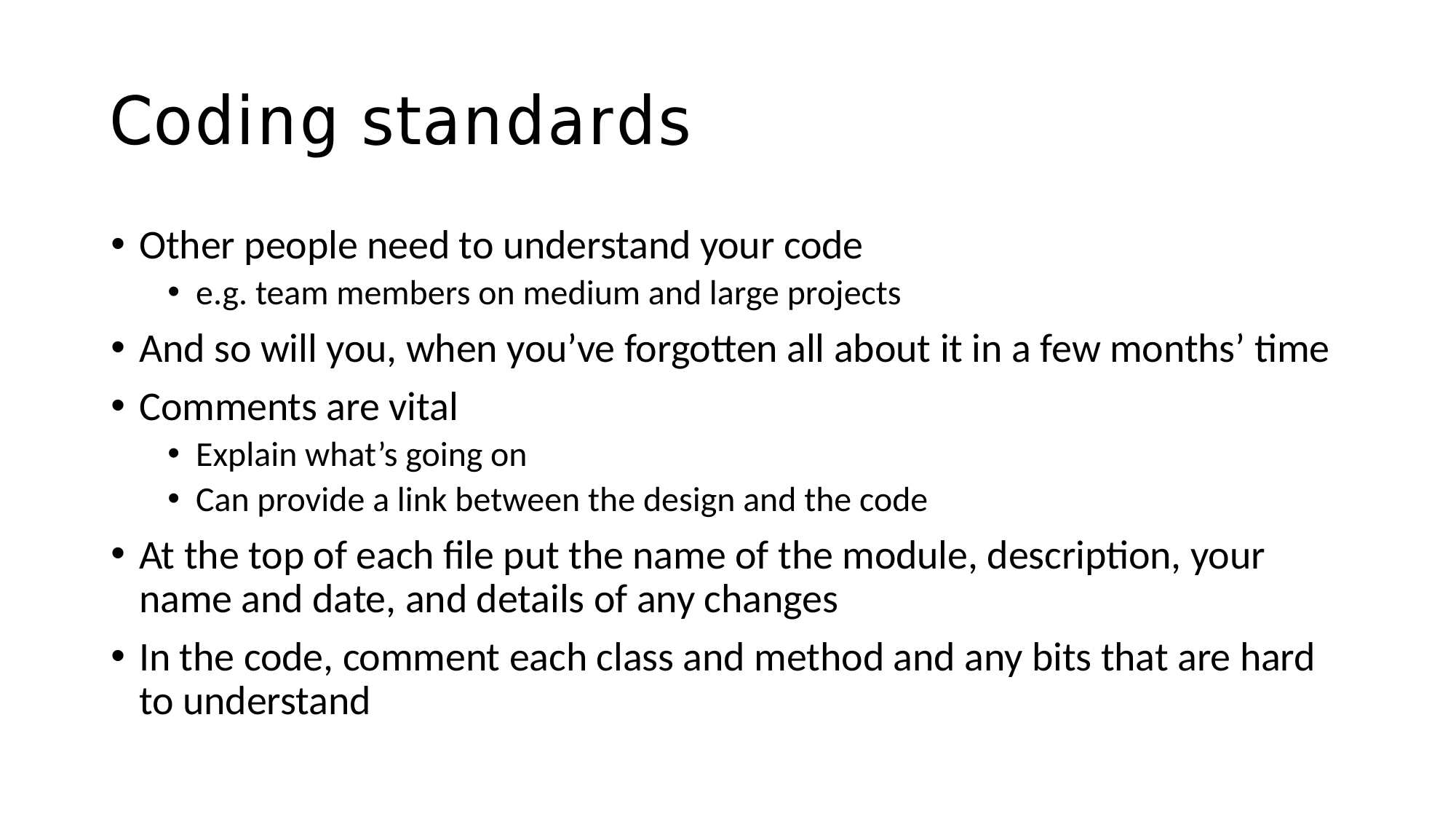

# Coding standards
Other people need to understand your code
e.g. team members on medium and large projects
And so will you, when you’ve forgotten all about it in a few months’ time
Comments are vital
Explain what’s going on
Can provide a link between the design and the code
At the top of each file put the name of the module, description, your name and date, and details of any changes
In the code, comment each class and method and any bits that are hard to understand